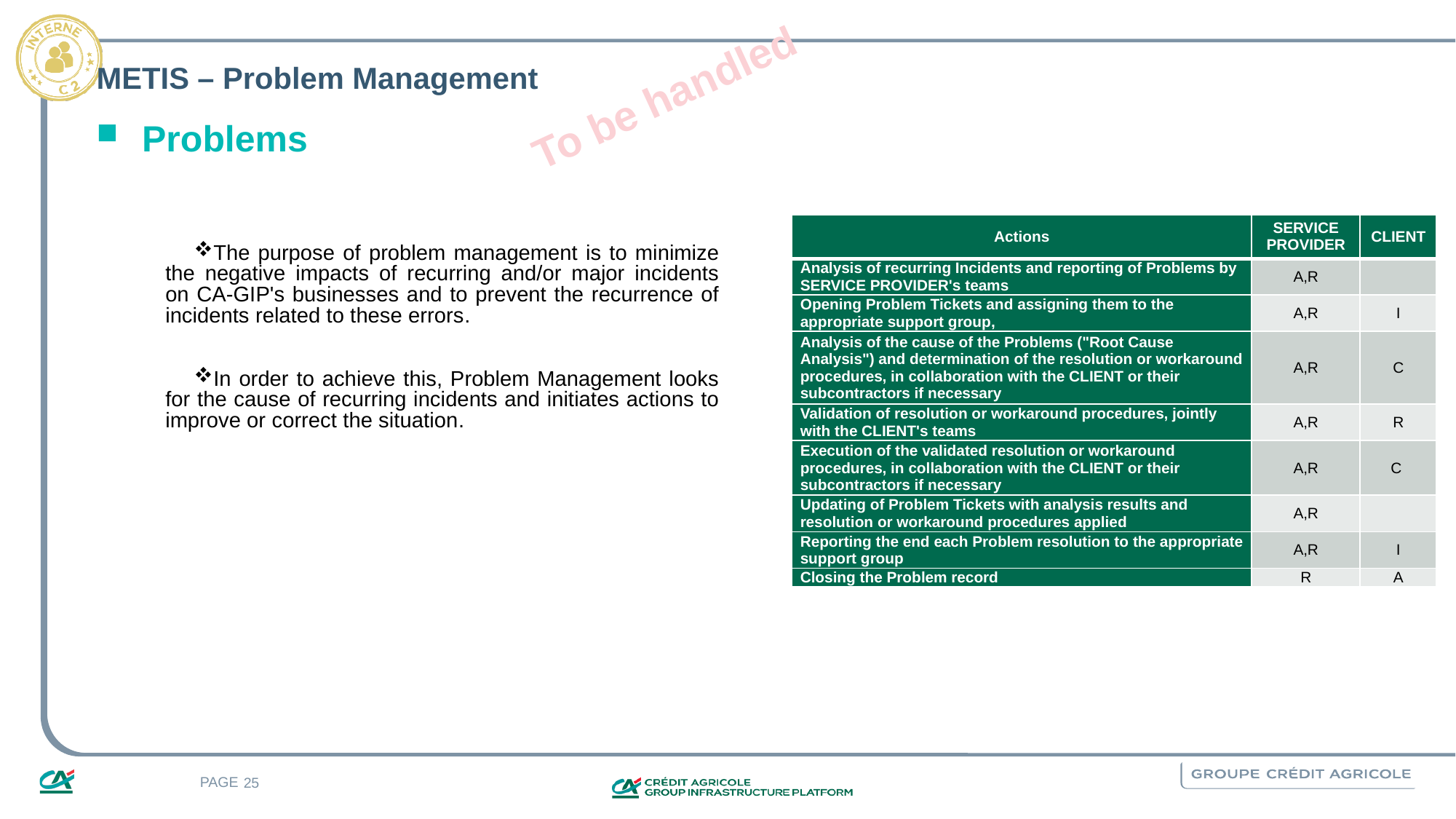

# METIS – Problem Management
To be handled
Problems

The purpose of problem management is to minimize the negative impacts of recurring and/or major incidents on CA-GIP's businesses and to prevent the recurrence of incidents related to these errors.

In order to achieve this, Problem Management looks for the cause of recurring incidents and initiates actions to improve or correct the situation.

| Actions | SERVICE PROVIDER | Client |
| --- | --- | --- |
| Analysis of recurring Incidents and reporting of Problems by SERVICE PROVIDER's teams | A,R |  |
| Opening Problem Tickets and assigning them to the appropriate support group, | A,R | I |
| Analysis of the cause of the Problems ("Root Cause Analysis") and determination of the resolution or workaround procedures, in collaboration with the CLIENT or their subcontractors if necessary | A,R | C |
| Validation of resolution or workaround procedures, jointly with the CLIENT's teams | A,R | R |
| Execution of the validated resolution or workaround procedures, in collaboration with the CLIENT or their subcontractors if necessary | A,R | C |
| Updating of Problem Tickets with analysis results and resolution or workaround procedures applied | A,R |  |
| Reporting the end each Problem resolution to the appropriate support group | A,R | I |
| Closing the Problem record | R | A |
25